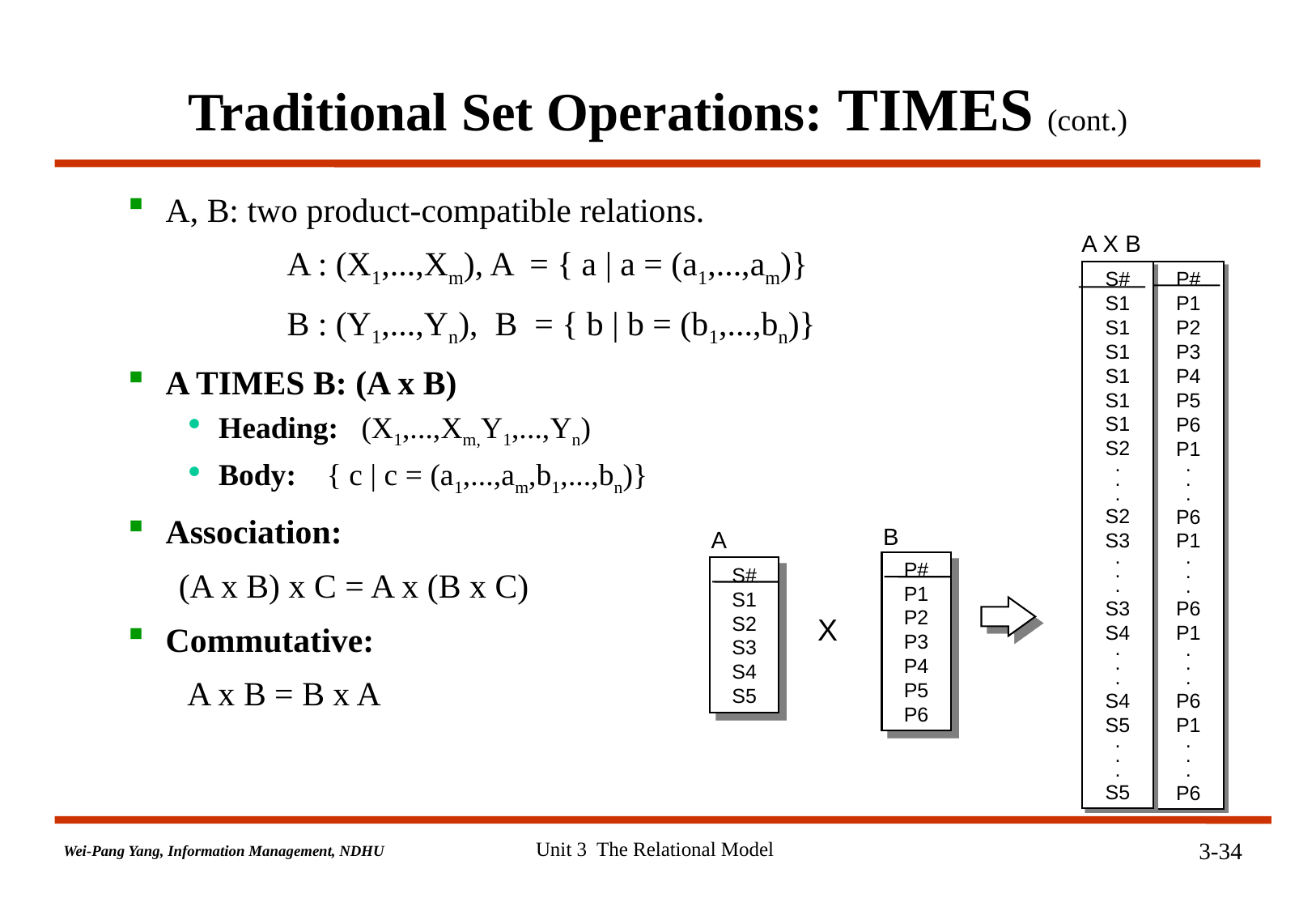

# Traditional Set Operations: TIMES (cont.)
A, B: two product-compatible relations.
 		A : (X1,...,Xm), A  = { a | a = (a1,...,am)}
       	B : (Y1,...,Yn),  B  = { b | b = (b1,...,bn)}
A TIMES B: (A x B)
Heading:   (X1,...,Xm,Y1,...,Yn)
Body:    { c | c = (a1,...,am,b1,...,bn)}
Association:
      (A x B) x C = A x (B x C)
Commutative:
       A x B = B x A

A X B
S#
S1
S1
S1
S1
S1
S1
S2
.
.
.
S2
S3
.
.
.
S3
S4
.
.
.
S4
S5
.
.
.
S5
P#
P1
P2
P3
P4
P5
P6
P1
.
.
.
P6
P1
.
.
.
P6
P1
.
.
.
P6
P1
.
.
.
P6

B
A
P#
P1
P2
P3
P4
P5
P6
S#
S1
S2
S3
S4
S5

X

Unit 3  The Relational Model